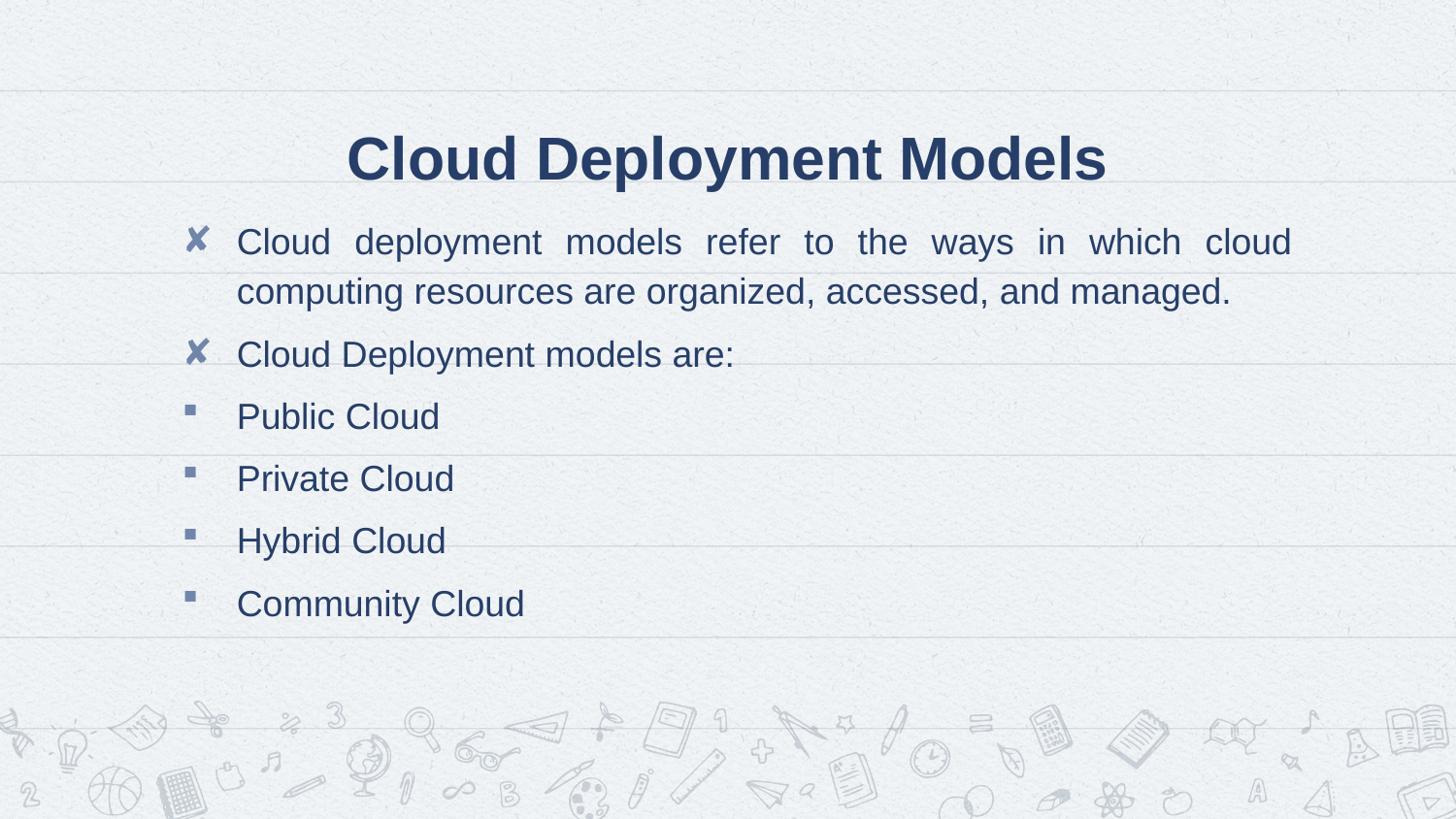

# Cloud Deployment Models
Cloud deployment models refer to the ways in which cloud computing resources are organized, accessed, and managed.
Cloud Deployment models are:
Public Cloud
Private Cloud
Hybrid Cloud
Community Cloud